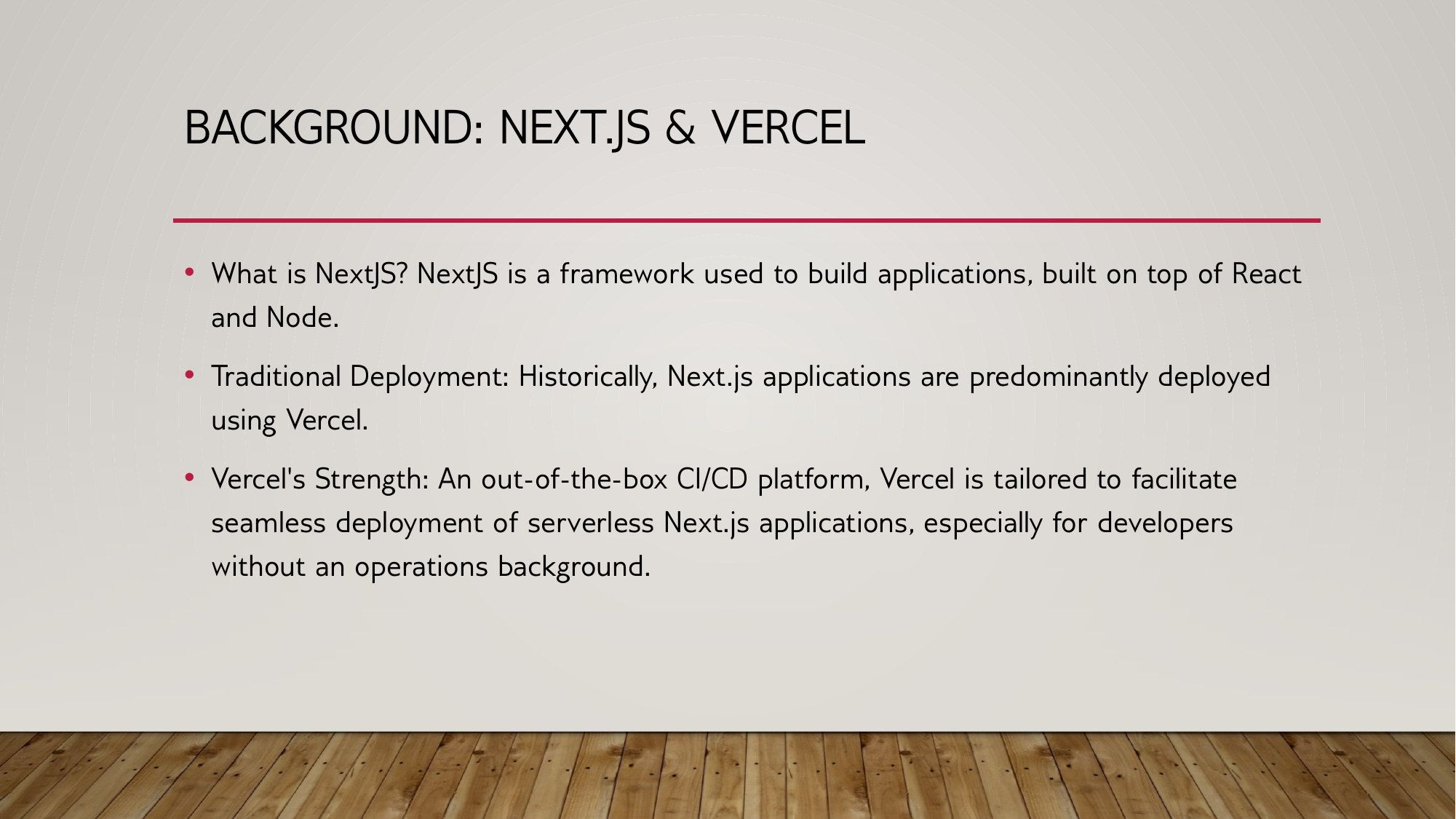

# Background: Next.js & VErcel
What is NextJS? NextJS is a framework used to build applications, built on top of React and Node.
Traditional Deployment: Historically, Next.js applications are predominantly deployed using Vercel.
Vercel's Strength: An out-of-the-box CI/CD platform, Vercel is tailored to facilitate seamless deployment of serverless Next.js applications, especially for developers without an operations background.